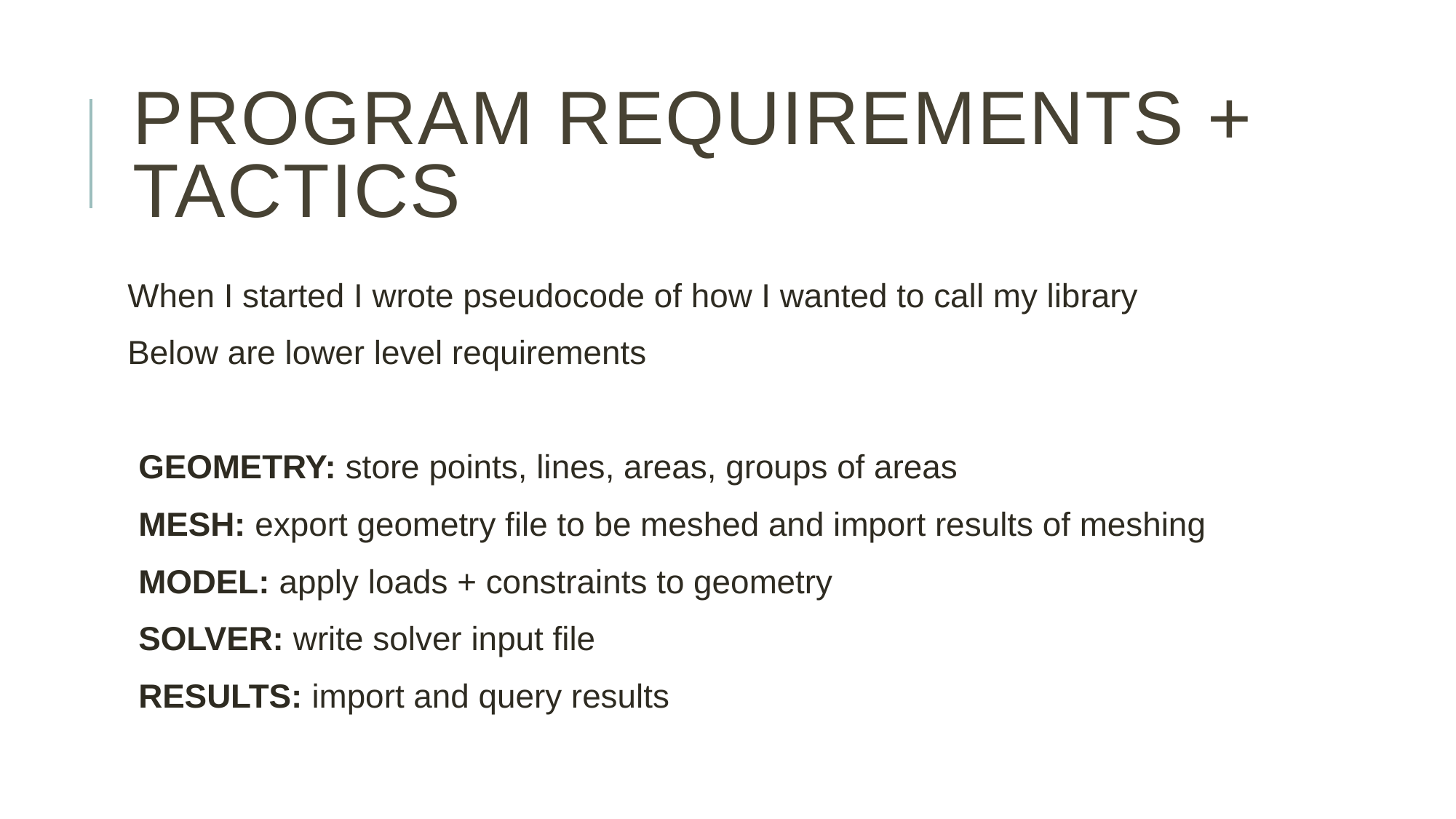

# Program Requirements + Tactics
When I started I wrote pseudocode of how I wanted to call my library
Below are lower level requirements

GEOMETRY: store points, lines, areas, groups of areas
MESH: export geometry file to be meshed and import results of meshing
MODEL: apply loads + constraints to geometry
SOLVER: write solver input file
RESULTS: import and query results